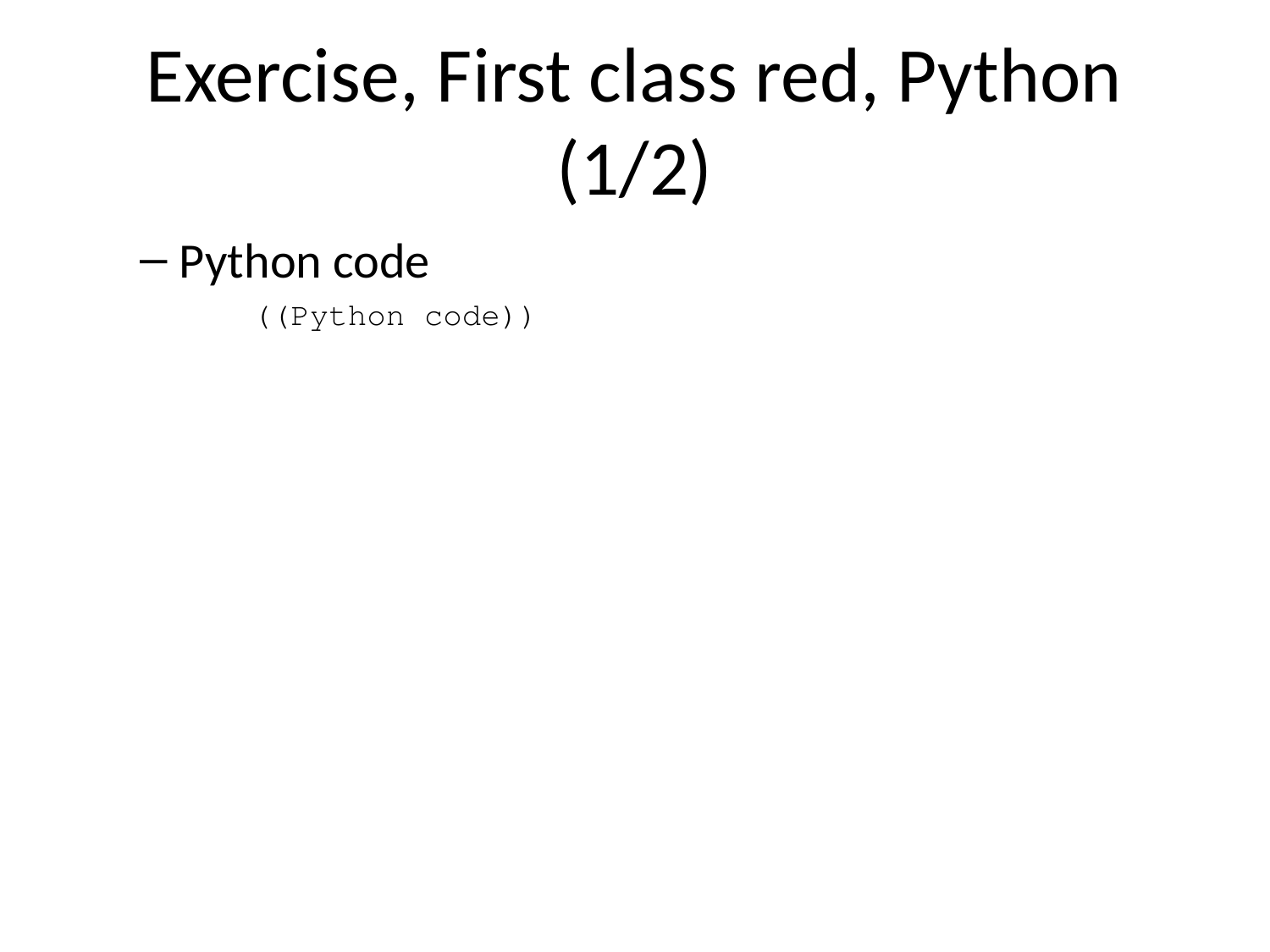

# Exercise, First class red, Python (1/2)
Python code
((Python code))